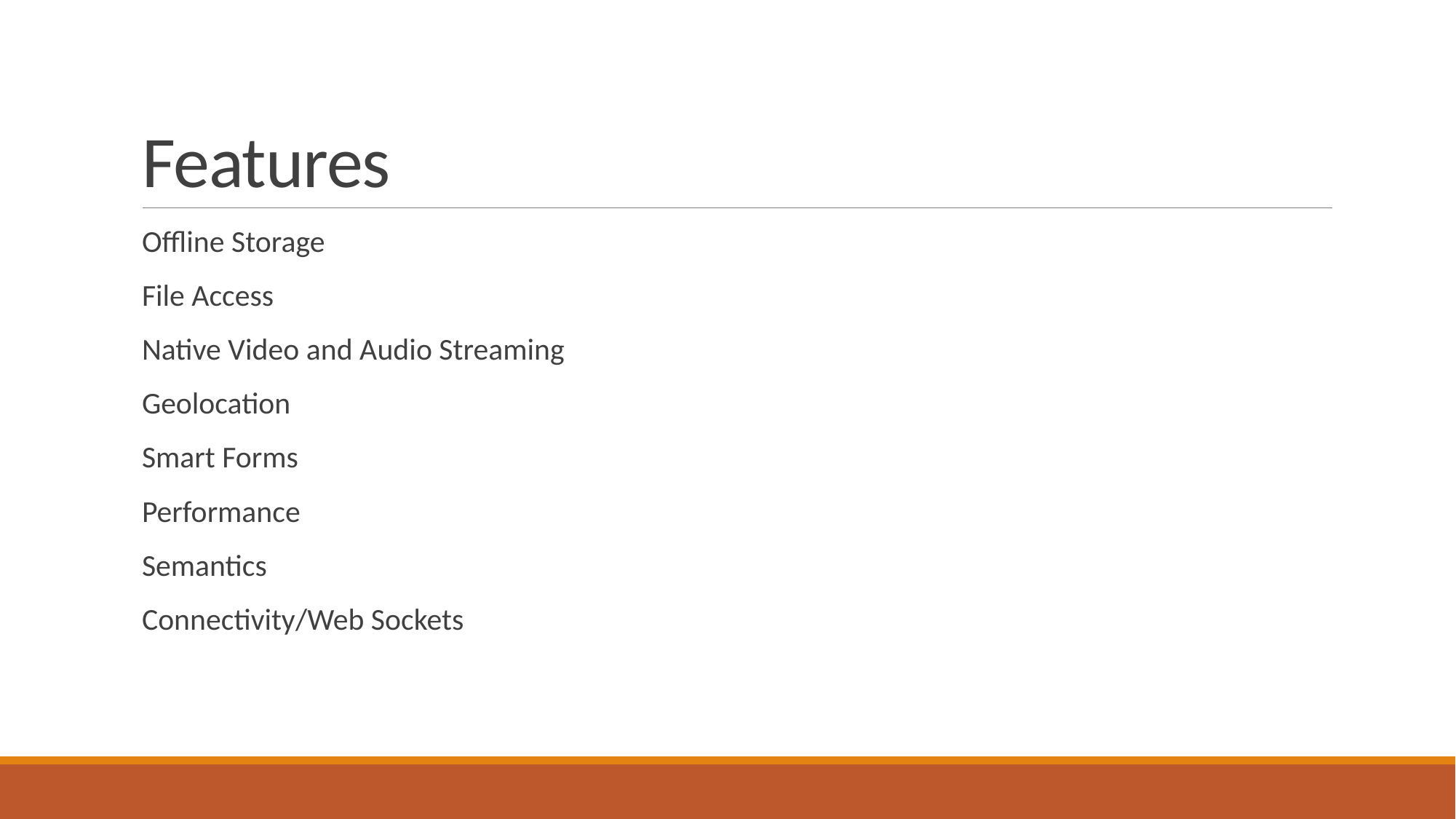

# Features
Offline Storage
File Access
Native Video and Audio Streaming
Geolocation
Smart Forms
Performance
Semantics
Connectivity/Web Sockets